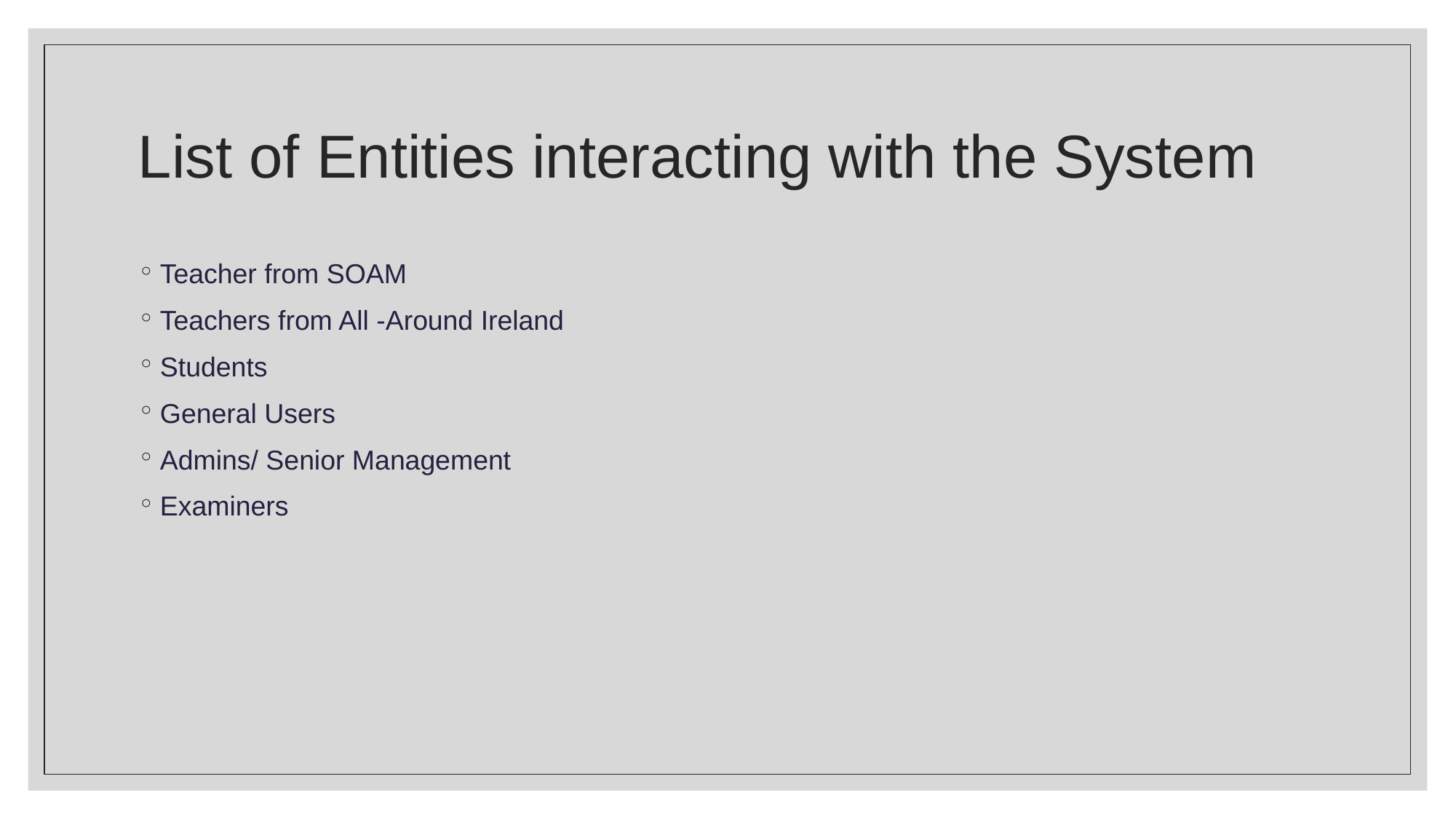

# List of Entities interacting with the System
Teacher from SOAM
Teachers from All -Around Ireland
Students
General Users
Admins/ Senior Management
Examiners